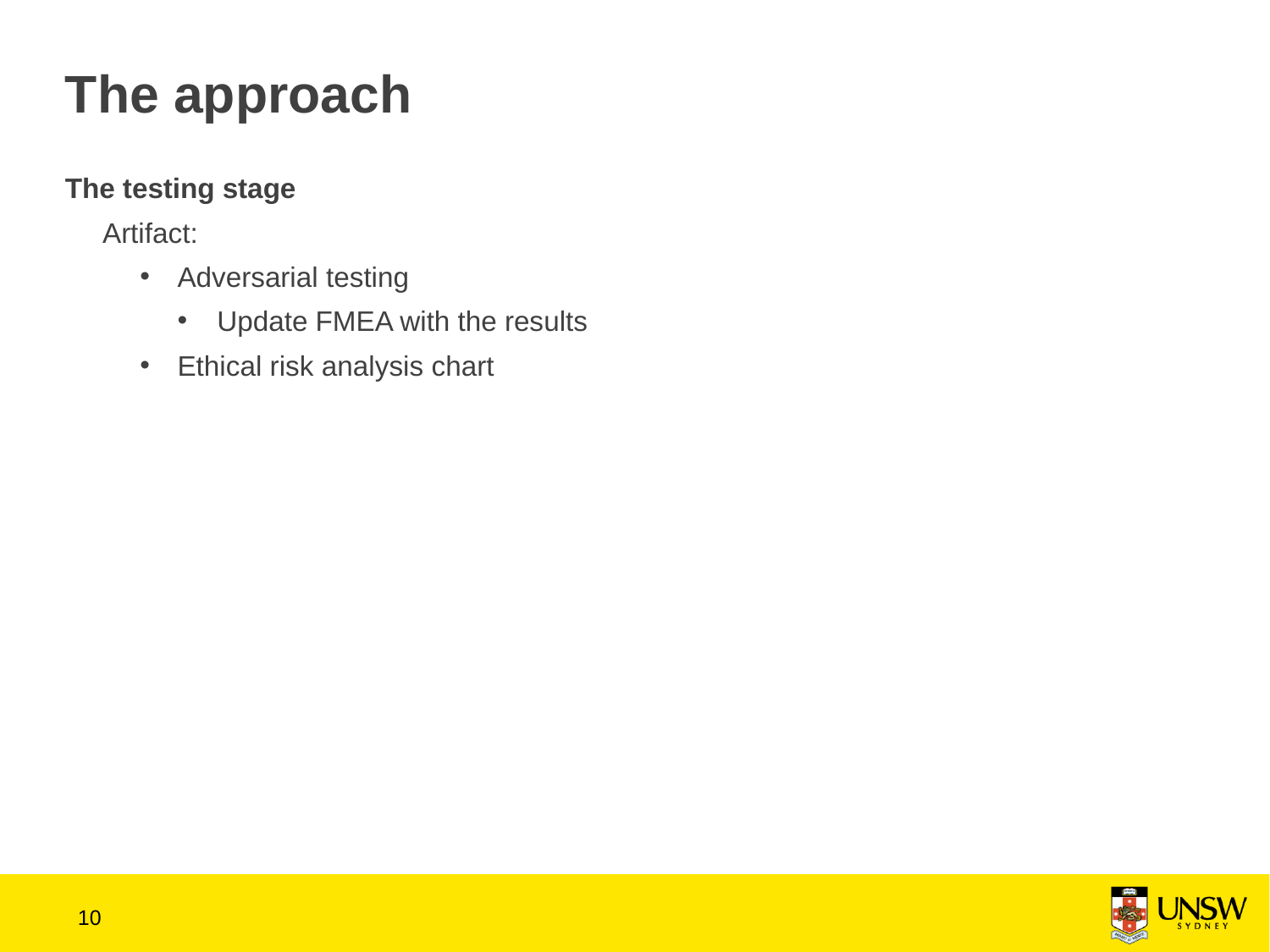

# The approach
The testing stage
Artifact:
Adversarial testing
Update FMEA with the results
Ethical risk analysis chart
10